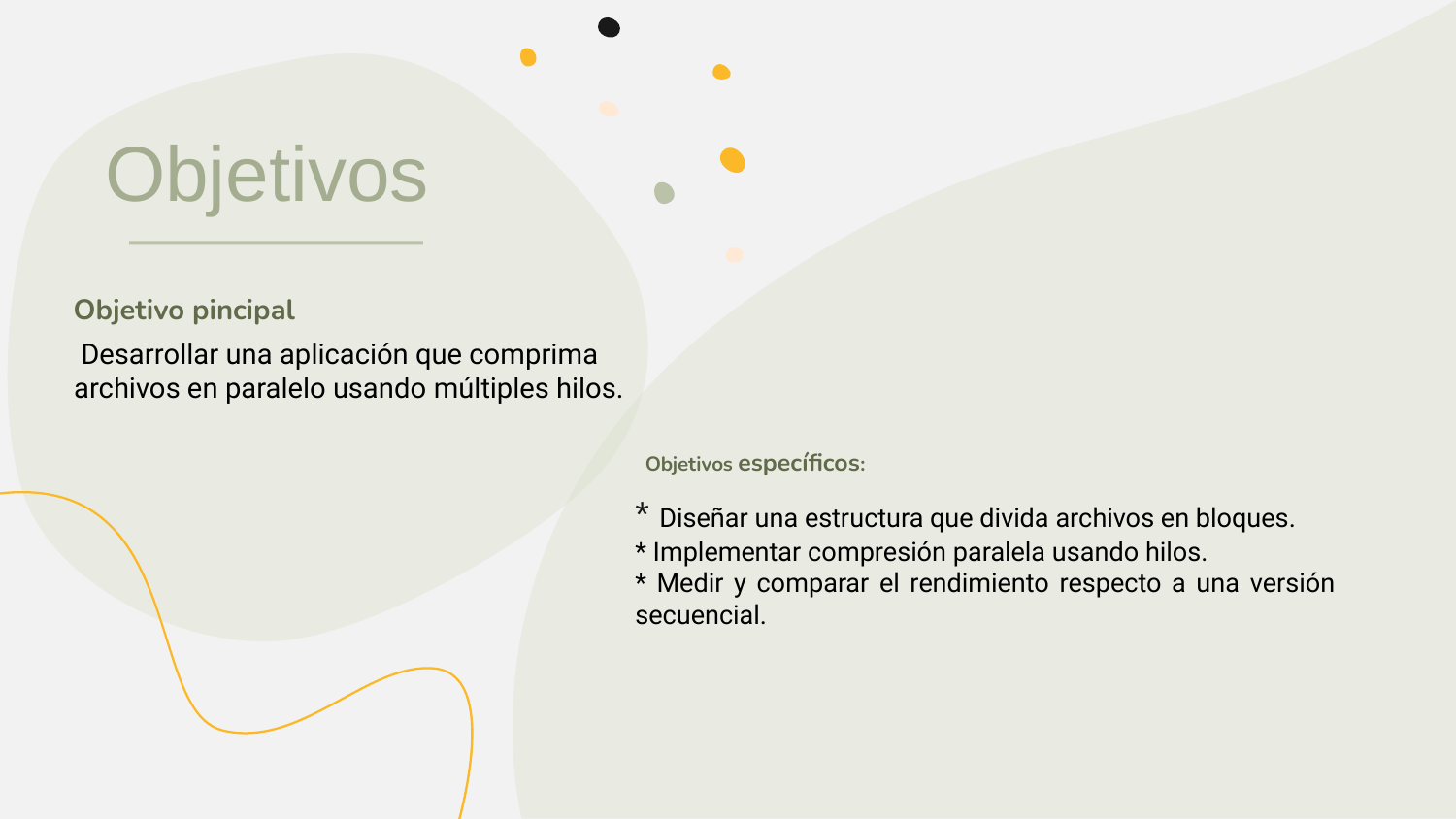

# Objetivos
Objetivo pincipal
 Desarrollar una aplicación que comprima archivos en paralelo usando múltiples hilos.
Objetivos específicos:

* Diseñar una estructura que divida archivos en bloques.
* Implementar compresión paralela usando hilos.
* Medir y comparar el rendimiento respecto a una versión secuencial.